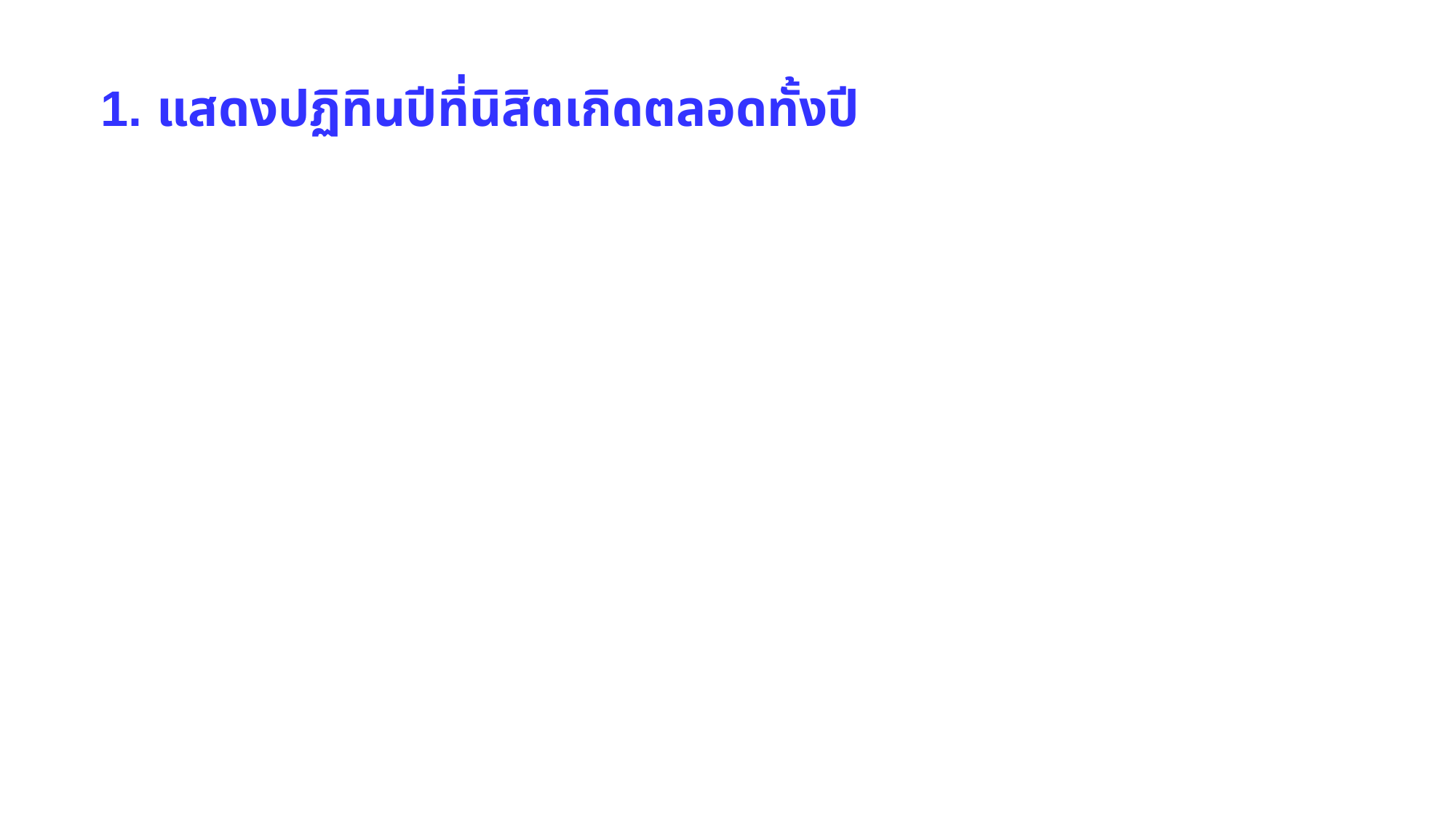

# 1. แสดงปฏิทินปีที่นิสิตเกิดตลอดทั้งปี